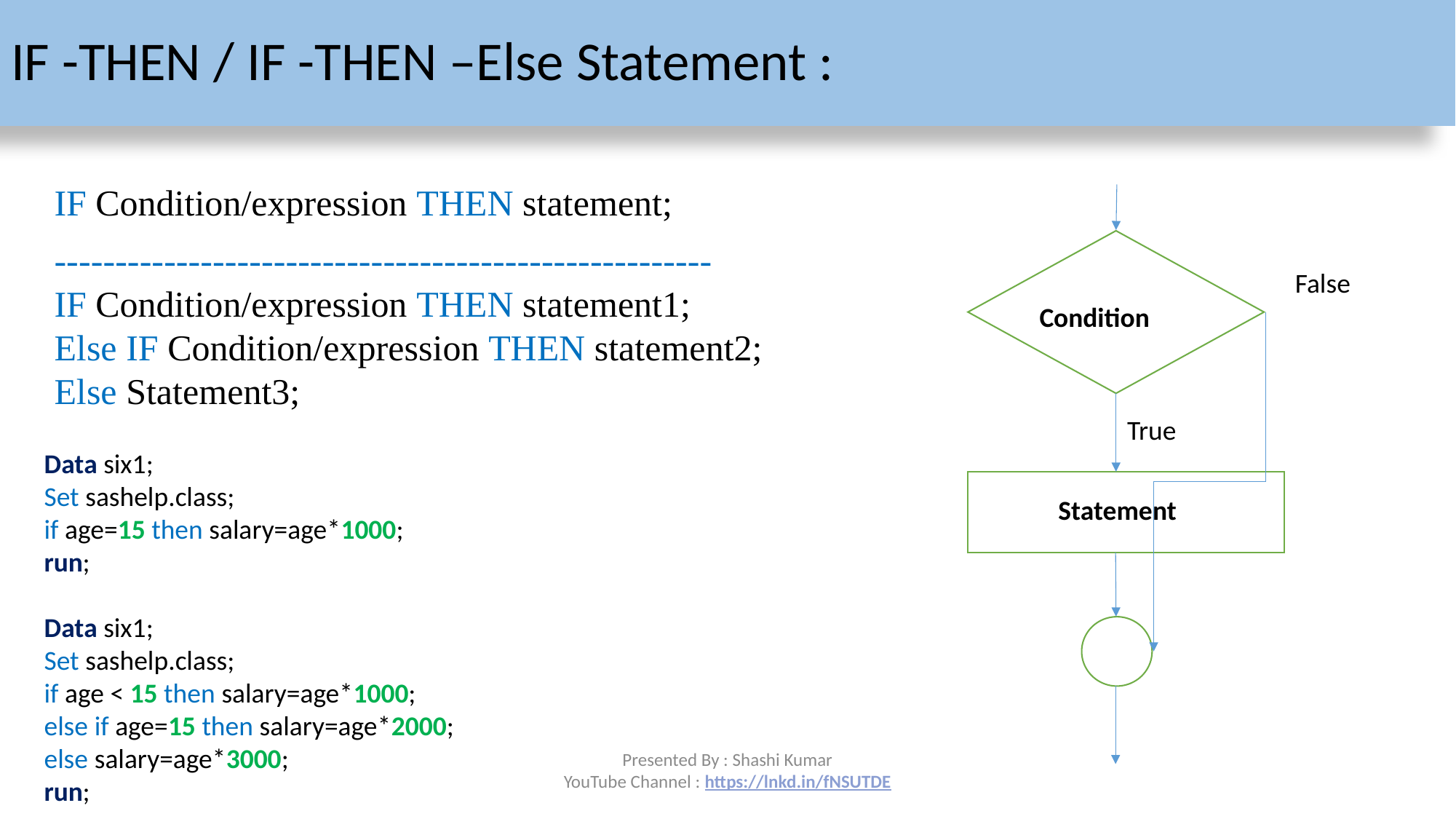

IF -THEN / IF -THEN –Else Statement :
IF Condition/expression THEN statement;

False
True

Statement
Condition
------------------------------------------------------
IF Condition/expression THEN statement1;
Else IF Condition/expression THEN statement2;
Else Statement3;

Data six1;
Set sashelp.class;
if age=15 then salary=age*1000;
run;

Data six1;
Set sashelp.class;
if age < 15 then salary=age*1000;
else if age=15 then salary=age*2000;
else salary=age*3000;
run;
Presented By : Shashi Kumar
YouTube Channel : https://lnkd.in/fNSUTDE